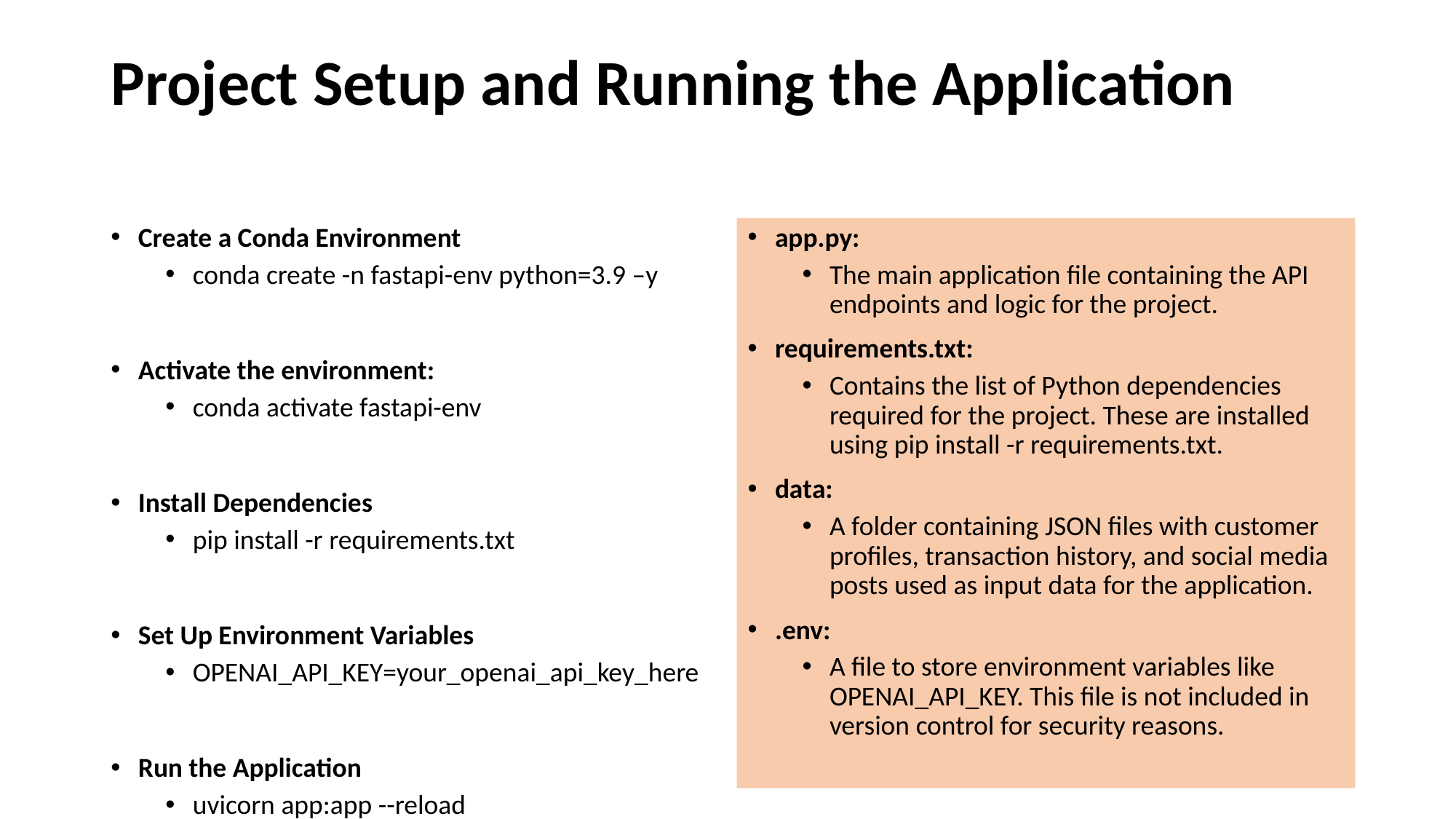

# Project Setup and Running the Application
Create a Conda Environment
conda create -n fastapi-env python=3.9 –y

Activate the environment:
conda activate fastapi-env

Install Dependencies
pip install -r requirements.txt

Set Up Environment Variables
OPENAI_API_KEY=your_openai_api_key_here

Run the Application
uvicorn app:app --reload

app.py:
The main application file containing the API endpoints and logic for the project.
requirements.txt:
Contains the list of Python dependencies required for the project. These are installed using pip install -r requirements.txt.
data:
A folder containing JSON files with customer profiles, transaction history, and social media posts used as input data for the application.
.env:
A file to store environment variables like OPENAI_API_KEY. This file is not included in version control for security reasons.